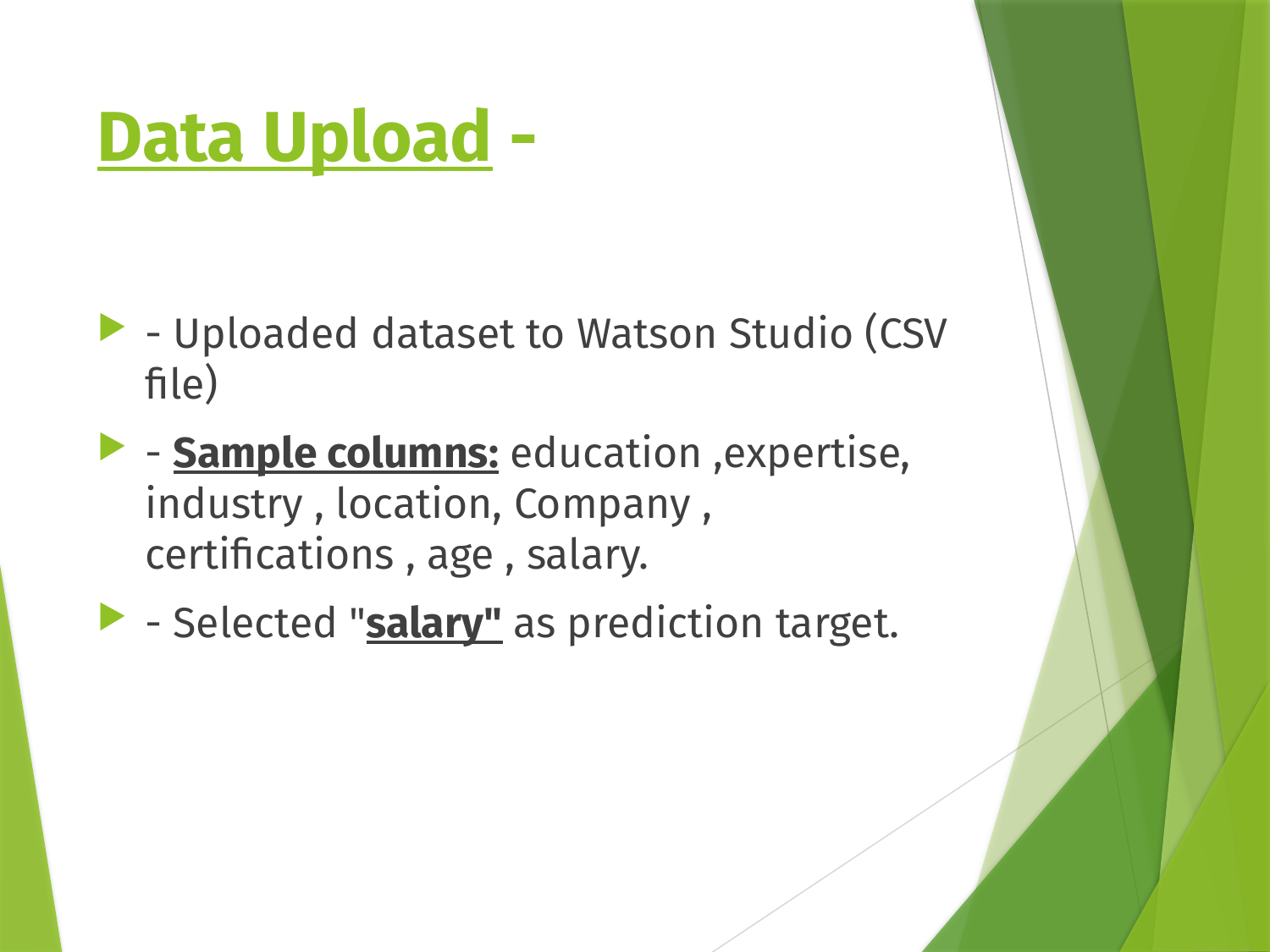

# Data Upload -
- Uploaded dataset to Watson Studio (CSV file)
- Sample columns: education ,expertise, industry , location, Company , certifications , age , salary.
- Selected "salary" as prediction target.